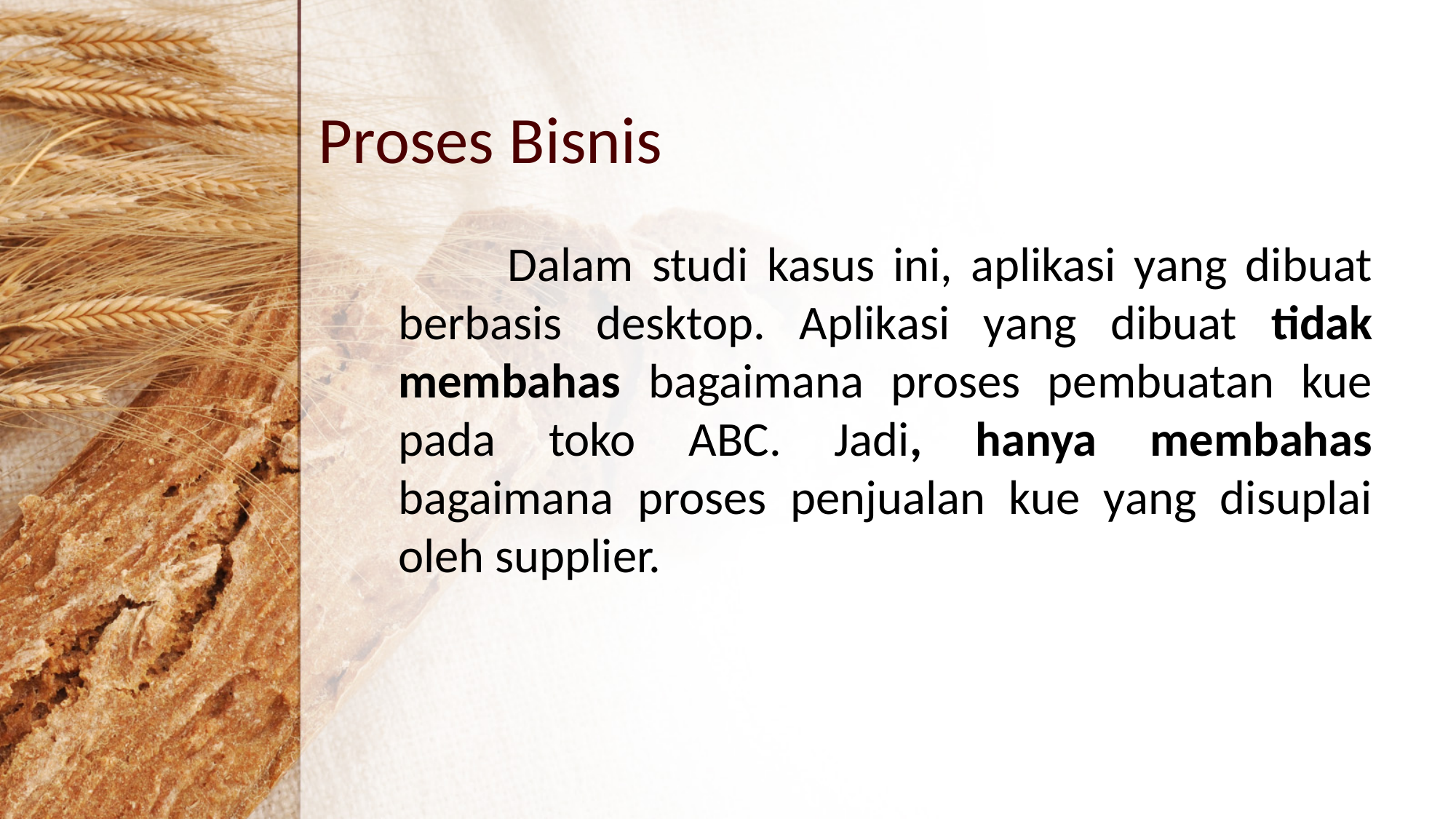

# Proses Bisnis

      Dalam studi kasus ini, aplikasi yang dibuat berbasis desktop. Aplikasi yang dibuat tidak membahas bagaimana proses pembuatan kue pada toko ABC. Jadi, hanya membahas bagaimana proses penjualan kue yang disuplai oleh supplier.